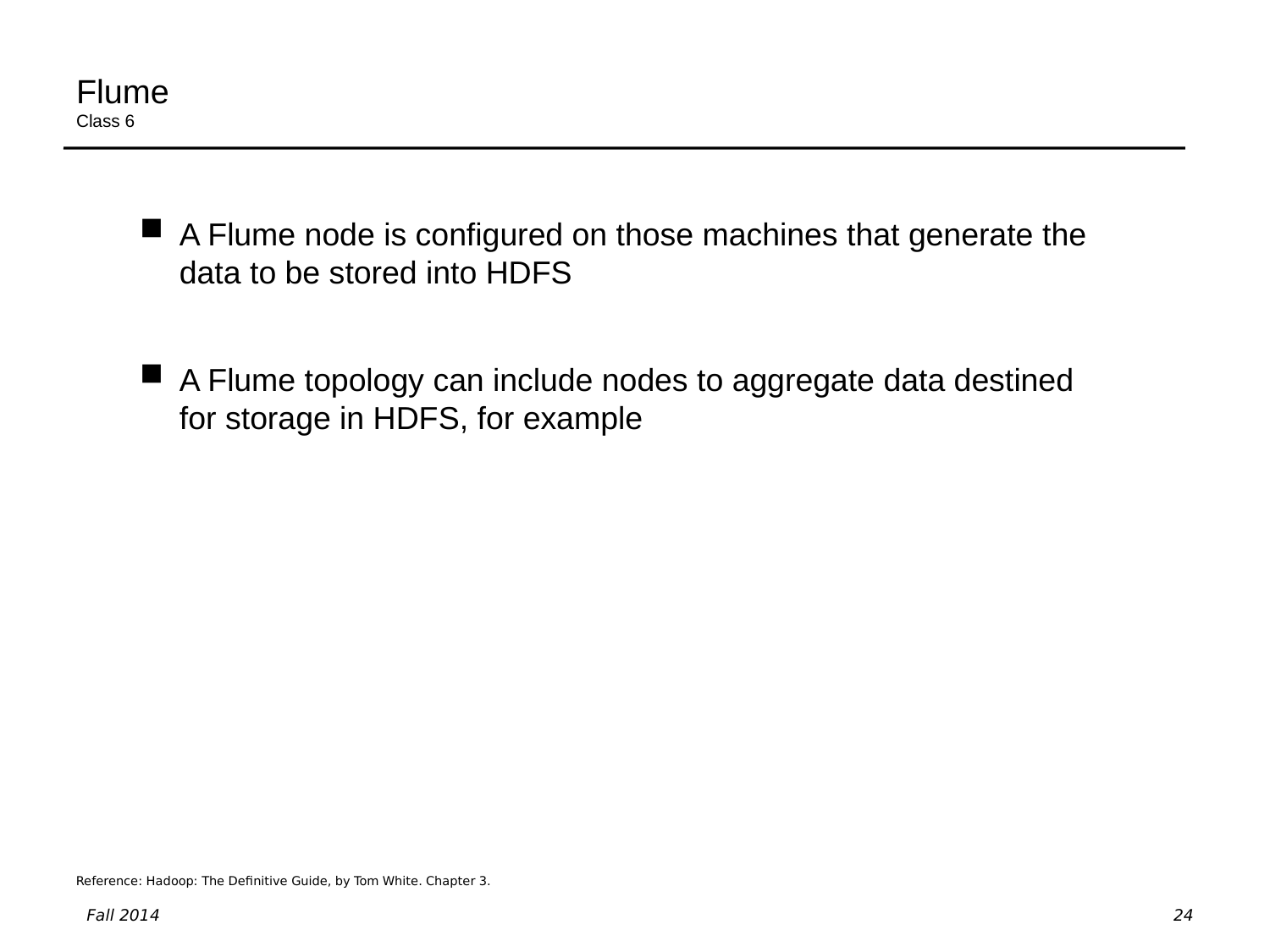

# Flume Class 6

A Flume node is configured on those machines that generate the data to be stored into HDFS

A Flume topology can include nodes to aggregate data destined for storage in HDFS, for example

Reference: Hadoop: The Definitive Guide, by Tom White. Chapter 3.
24